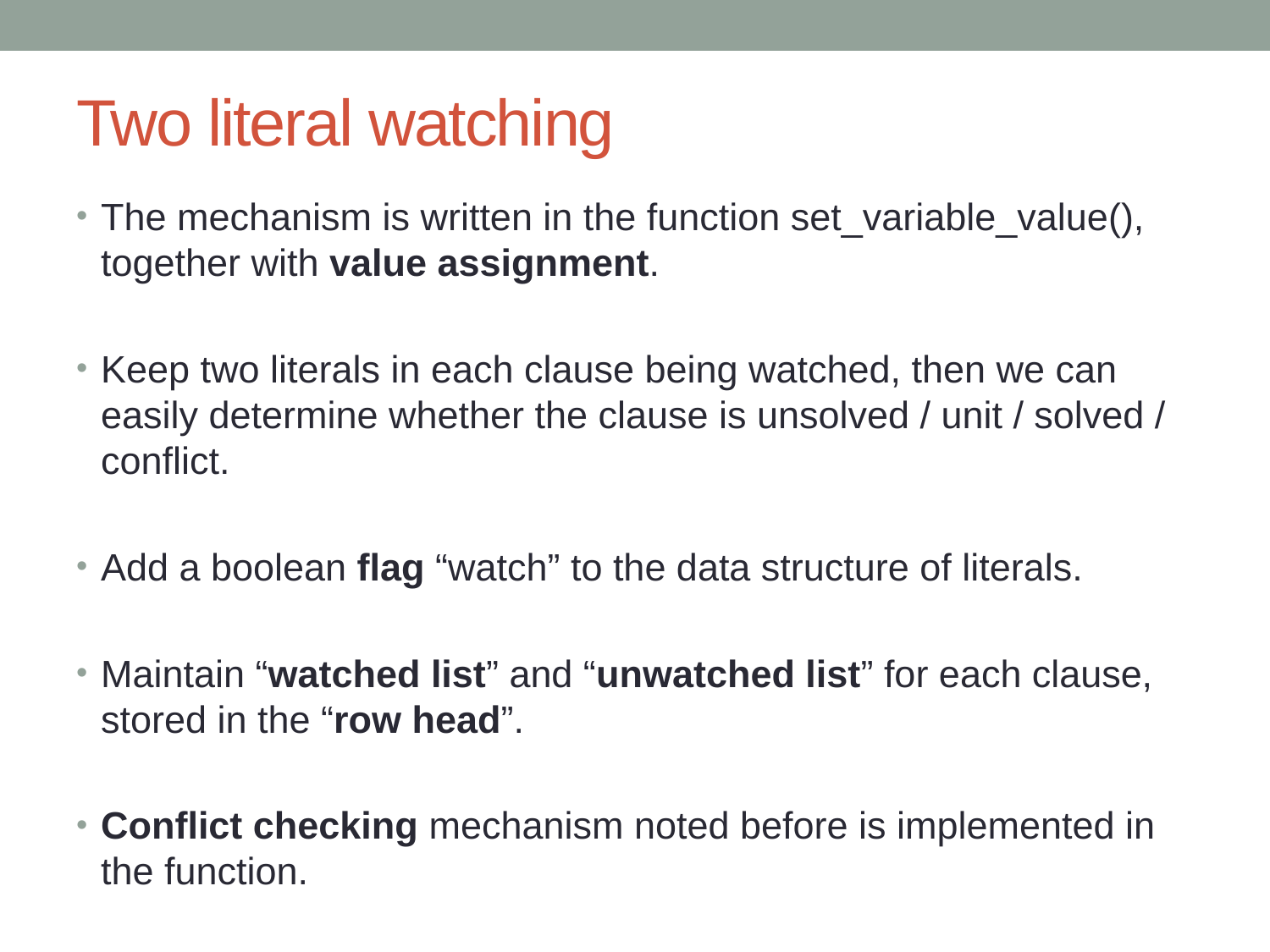

# Two literal watching
The mechanism is written in the function set_variable_value(), together with value assignment.

Keep two literals in each clause being watched, then we can easily determine whether the clause is unsolved / unit / solved / conflict.

Add a boolean flag “watch” to the data structure of literals.

Maintain “watched list” and “unwatched list” for each clause, stored in the “row head”.

Conflict checking mechanism noted before is implemented in the function.